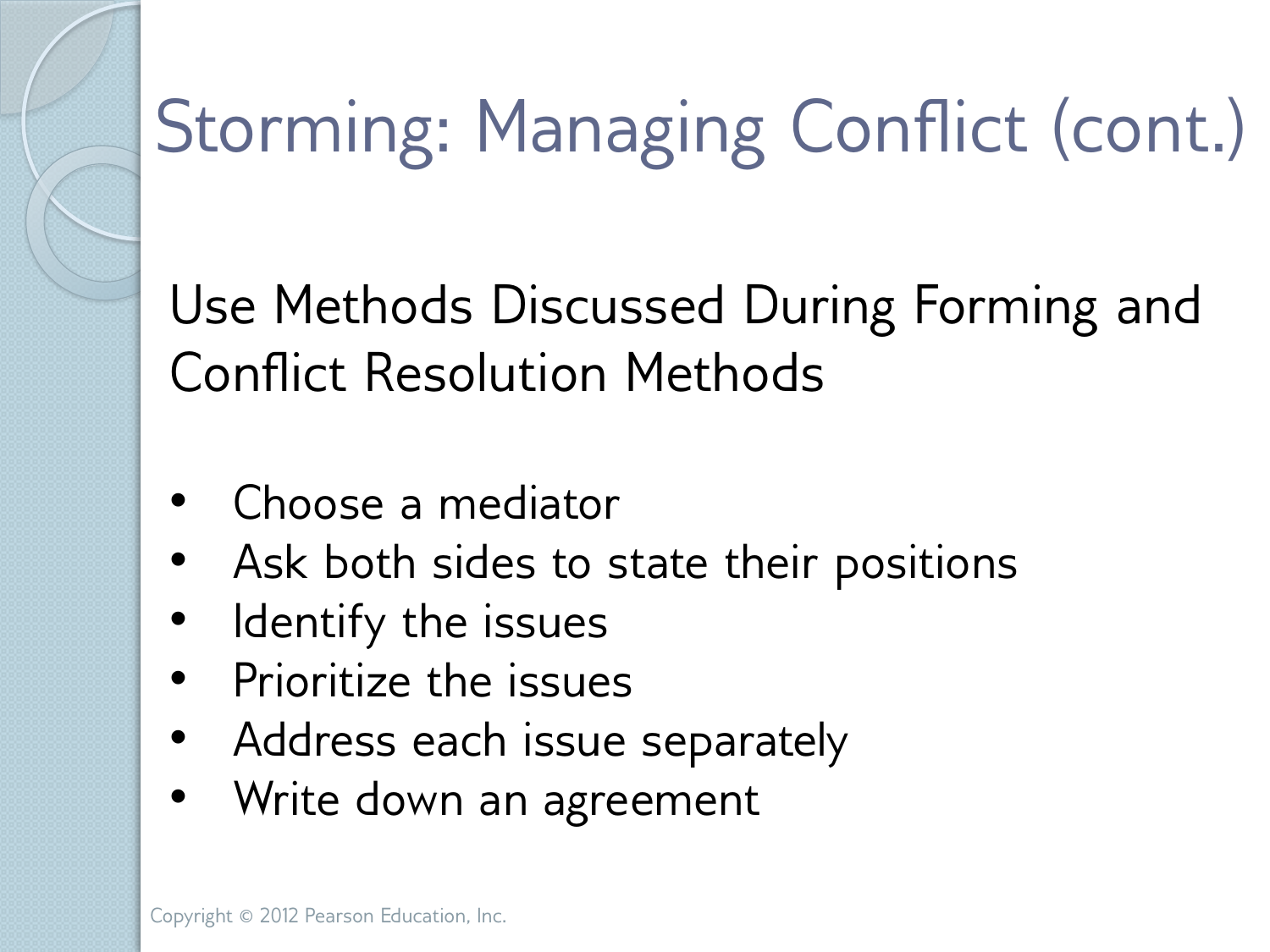

# Storming: Managing Conflict (cont.)
Use Methods Discussed During Forming and Conflict Resolution Methods

Choose a mediator
Ask both sides to state their positions
Identify the issues
Prioritize the issues
Address each issue separately
Write down an agreement
Copyright © 2012 Pearson Education, Inc.